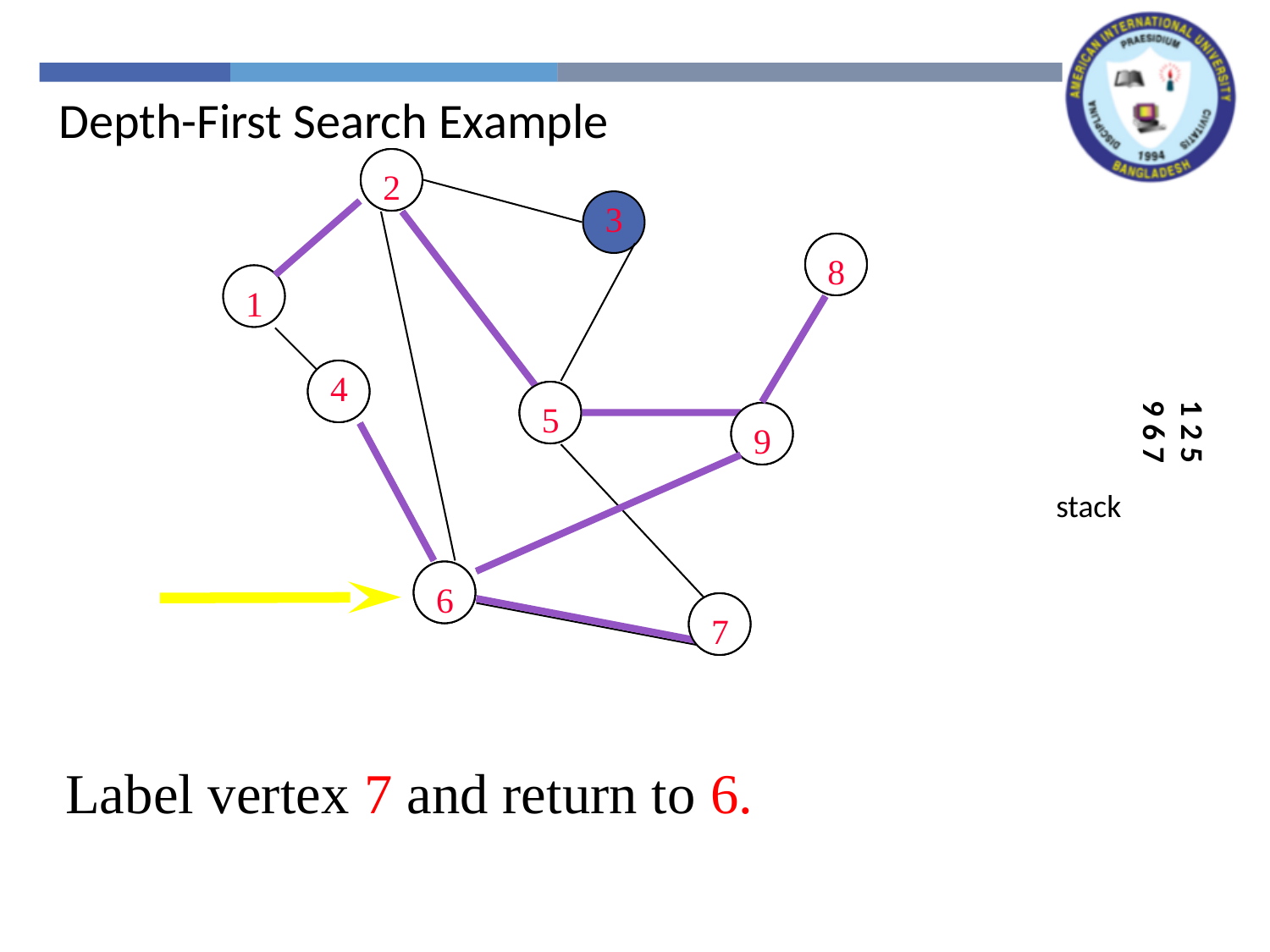

Depth-First Search Example

2

2
2

3

8

8

8

1
1

4

4

4

5

5
1 2 5 9 6 7
5

9

9

9

stack

6

6
6

7

7

7
Label vertex 7 and return to 6.